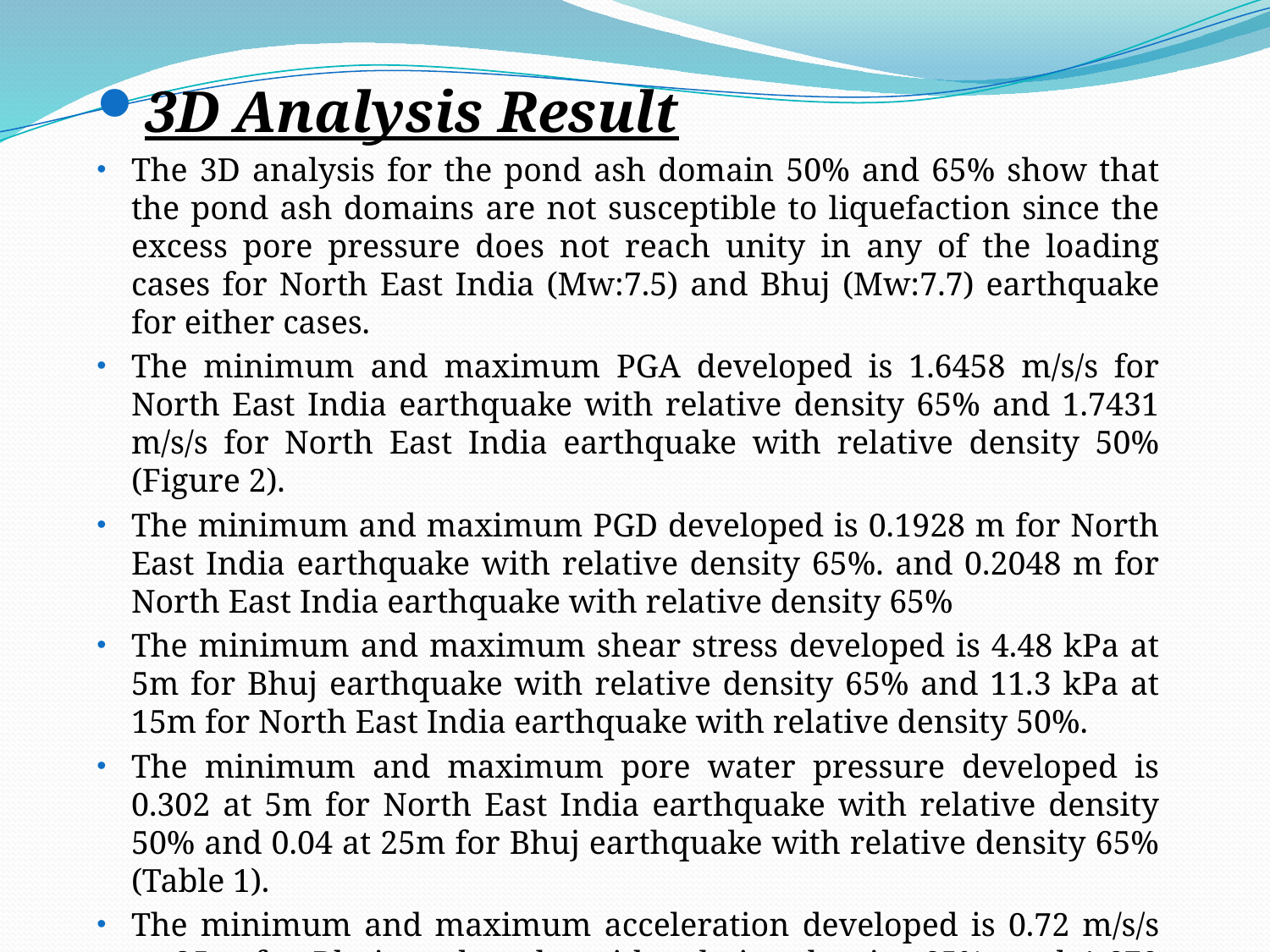

3D Analysis Result
The 3D analysis for the pond ash domain 50% and 65% show that the pond ash domains are not susceptible to liquefaction since the excess pore pressure does not reach unity in any of the loading cases for North East India (Mw:7.5) and Bhuj (Mw:7.7) earthquake for either cases.
The minimum and maximum PGA developed is 1.6458 m/s/s for North East India earthquake with relative density 65% and 1.7431 m/s/s for North East India earthquake with relative density 50% (Figure 2).
The minimum and maximum PGD developed is 0.1928 m for North East India earthquake with relative density 65%. and 0.2048 m for North East India earthquake with relative density 65%
The minimum and maximum shear stress developed is 4.48 kPa at 5m for Bhuj earthquake with relative density 65% and 11.3 kPa at 15m for North East India earthquake with relative density 50%.
The minimum and maximum pore water pressure developed is 0.302 at 5m for North East India earthquake with relative density 50% and 0.04 at 25m for Bhuj earthquake with relative density 65%(Table 1).
The minimum and maximum acceleration developed is 0.72 m/s/s at 25m for Bhuj earthquake with relative density 65%. and 1.670 m/s/s at 5m for North East India earthquake with relative density 50%